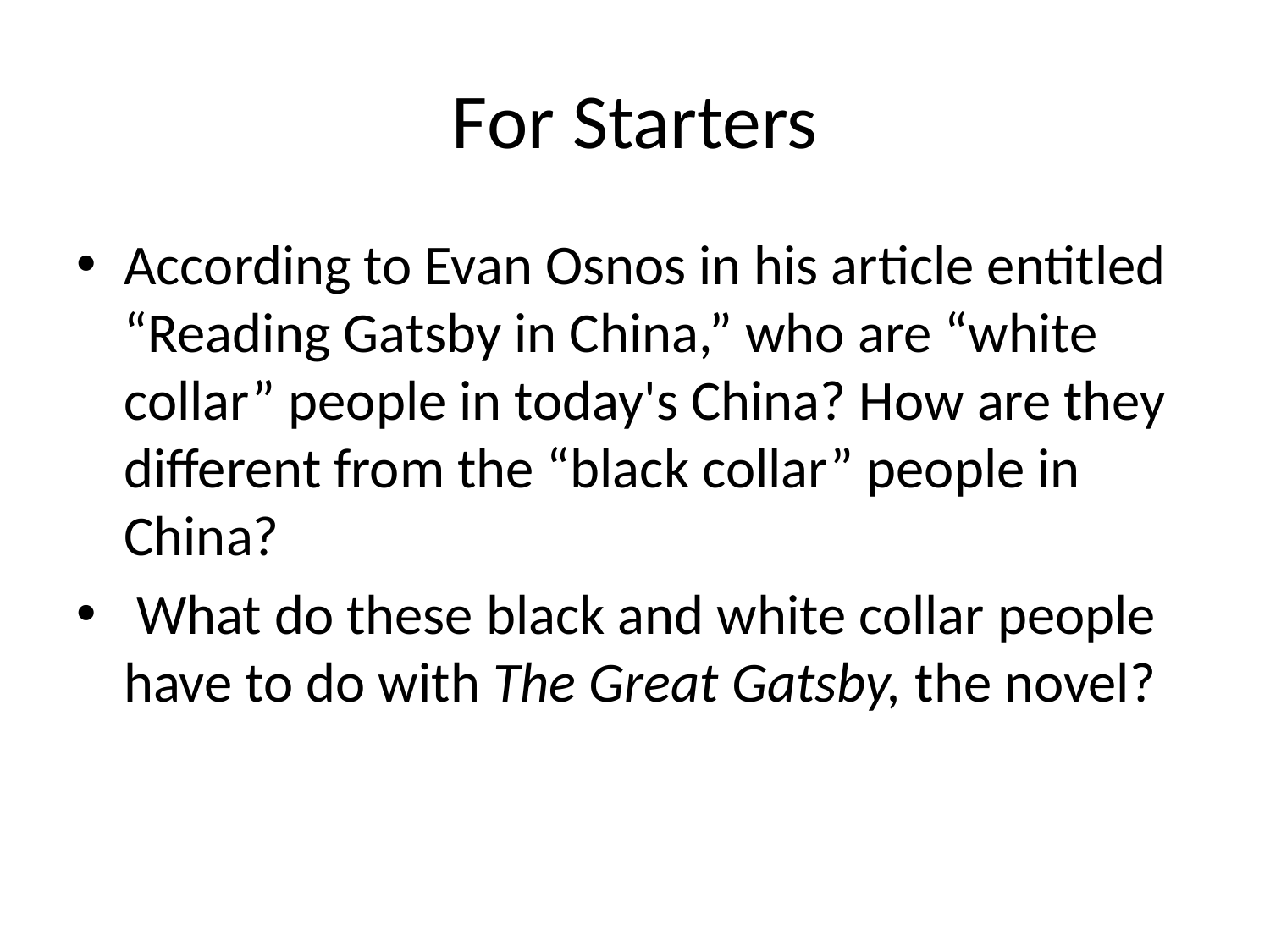

# For Starters
According to Evan Osnos in his article entitled “Reading Gatsby in China,” who are “white collar” people in today's China? How are they different from the “black collar” people in China?
 What do these black and white collar people have to do with The Great Gatsby, the novel?